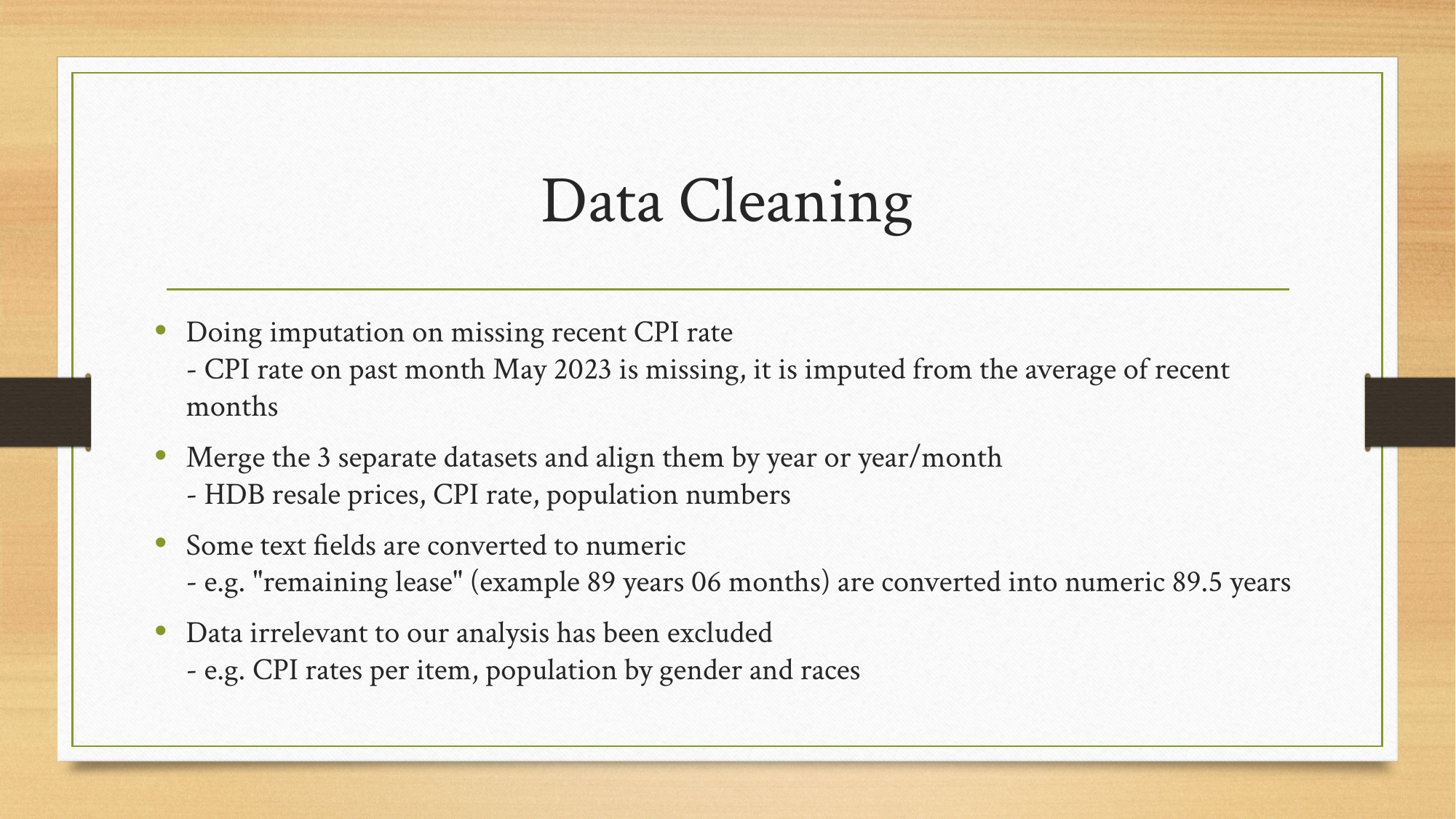

# Data Cleaning
Doing imputation on missing recent CPI rate
- CPI rate on past month May 2023 is missing, it is imputed from the average of recent months
Merge the 3 separate datasets and align them by year or year/month
- HDB resale prices, CPI rate, population numbers
Some text fields are converted to numeric
- e.g. "remaining lease" (example 89 years 06 months) are converted into numeric 89.5 years
Data irrelevant to our analysis has been excluded
- e.g. CPI rates per item, population by gender and races